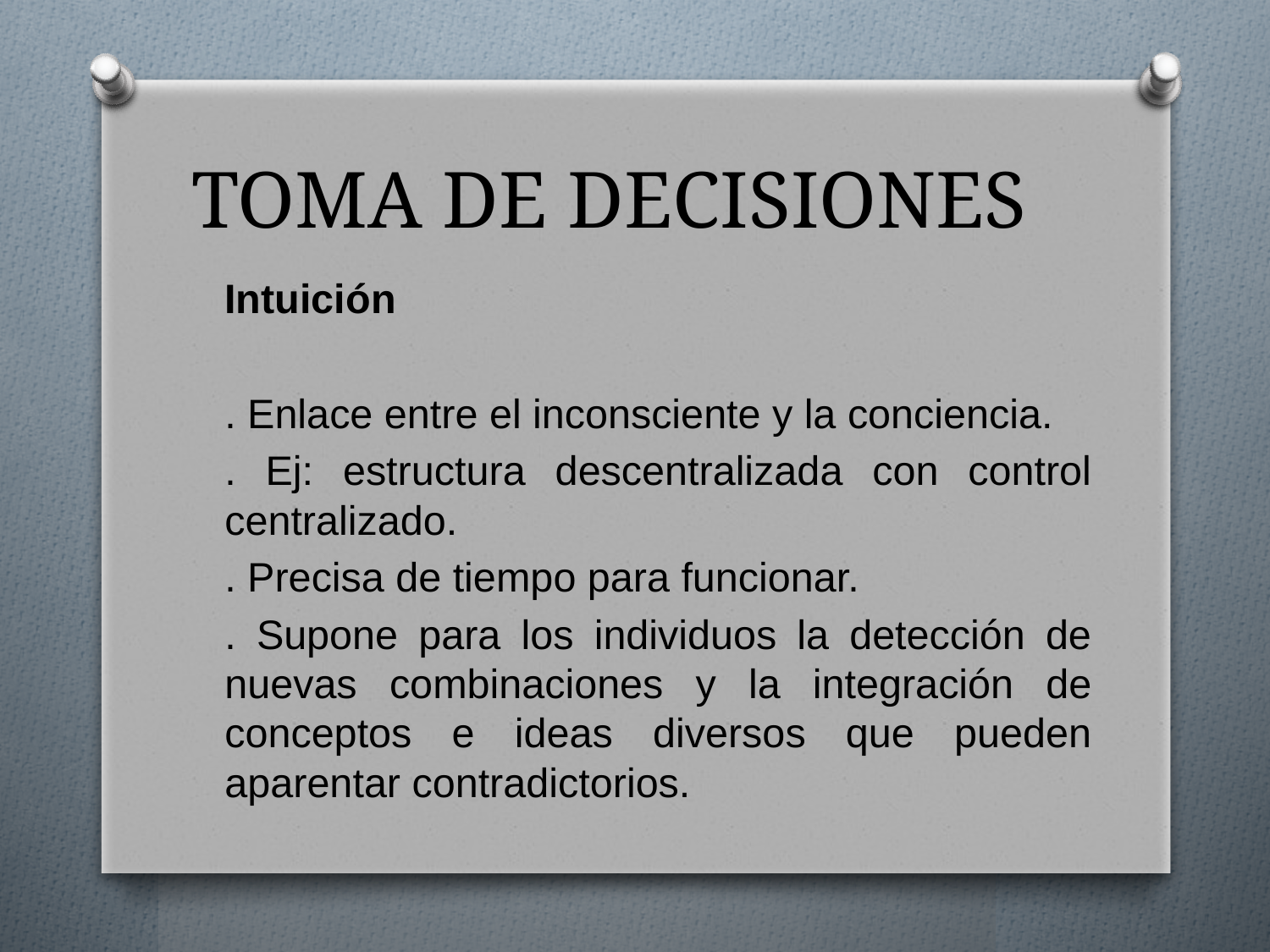

# TOMA DE DECISIONES
	Intuición

	. Enlace entre el inconsciente y la conciencia.
	. Ej: estructura descentralizada con control centralizado.
	. Precisa de tiempo para funcionar.
	. Supone para los individuos la detección de nuevas combinaciones y la integración de conceptos e ideas diversos que pueden aparentar contradictorios.